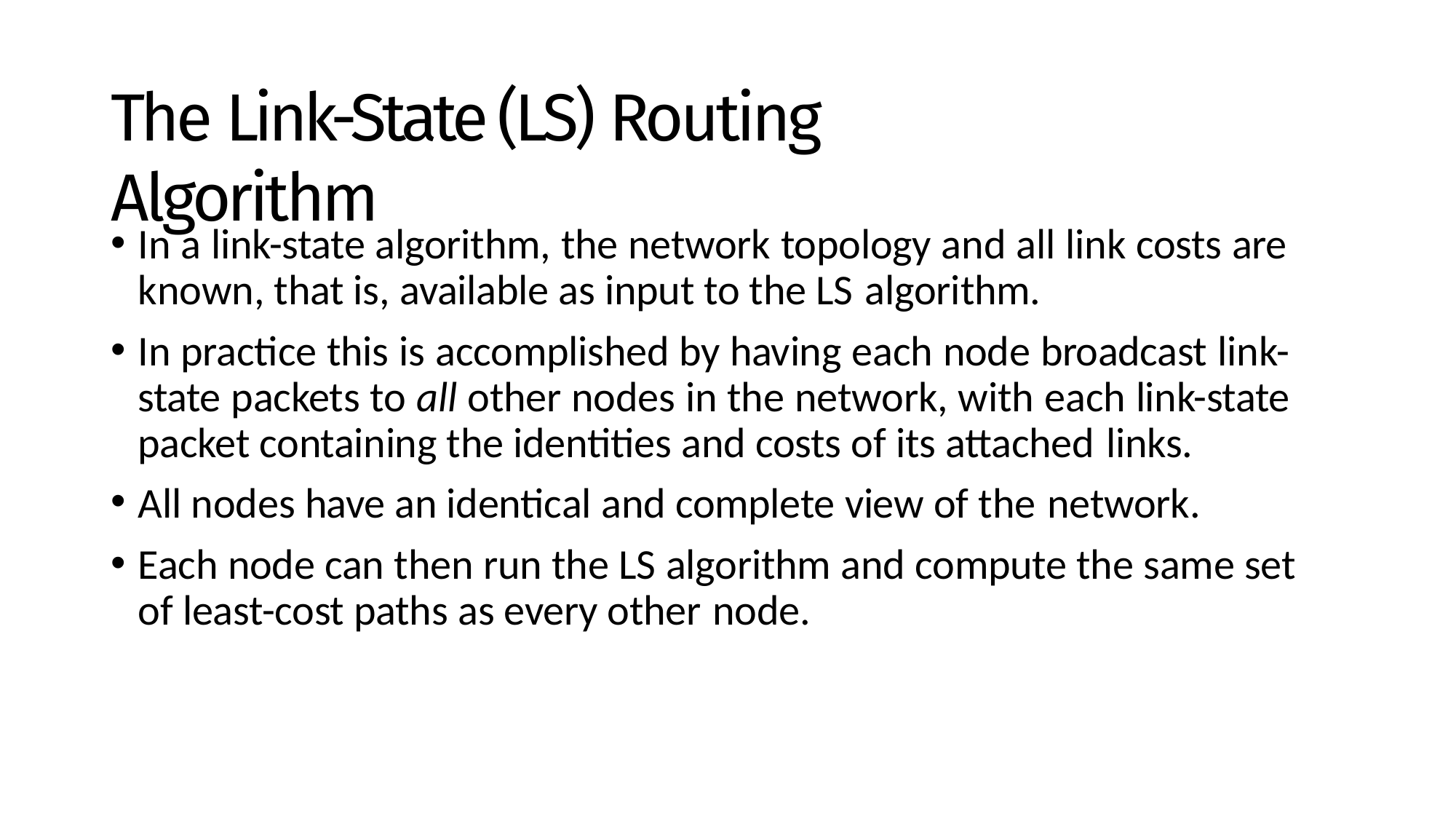

# The Link-State (LS) Routing Algorithm
In a link-state algorithm, the network topology and all link costs are  known, that is, available as input to the LS algorithm.
In practice this is accomplished by having each node broadcast link-  state packets to all other nodes in the network, with each link-state  packet containing the identities and costs of its attached links.
All nodes have an identical and complete view of the network.
Each node can then run the LS algorithm and compute the same set  of least-cost paths as every other node.